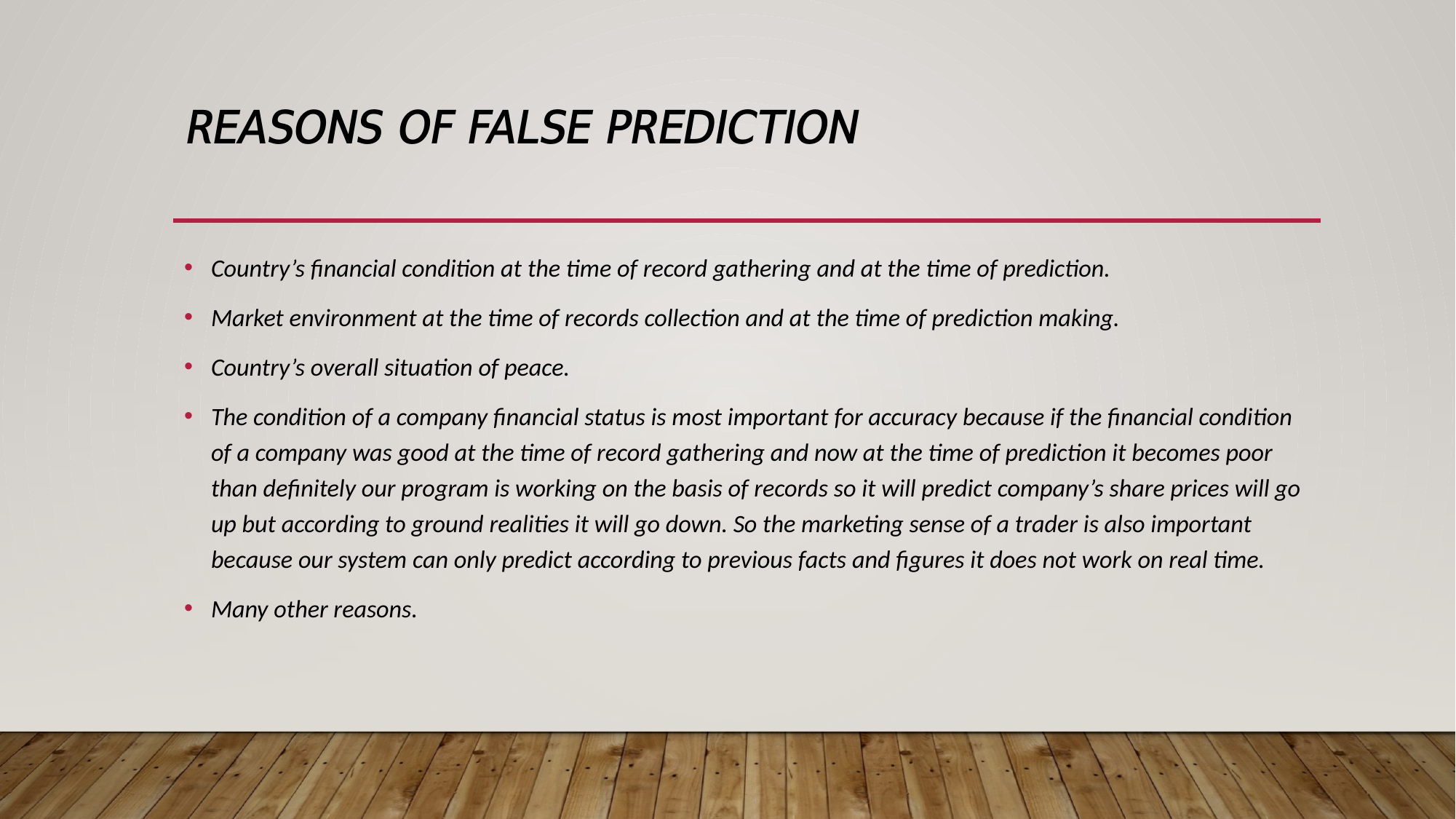

# Reasons of false prediction
Country’s financial condition at the time of record gathering and at the time of prediction.
Market environment at the time of records collection and at the time of prediction making.
Country’s overall situation of peace.
The condition of a company financial status is most important for accuracy because if the financial condition of a company was good at the time of record gathering and now at the time of prediction it becomes poor than definitely our program is working on the basis of records so it will predict company’s share prices will go up but according to ground realities it will go down. So the marketing sense of a trader is also important because our system can only predict according to previous facts and figures it does not work on real time.
Many other reasons.